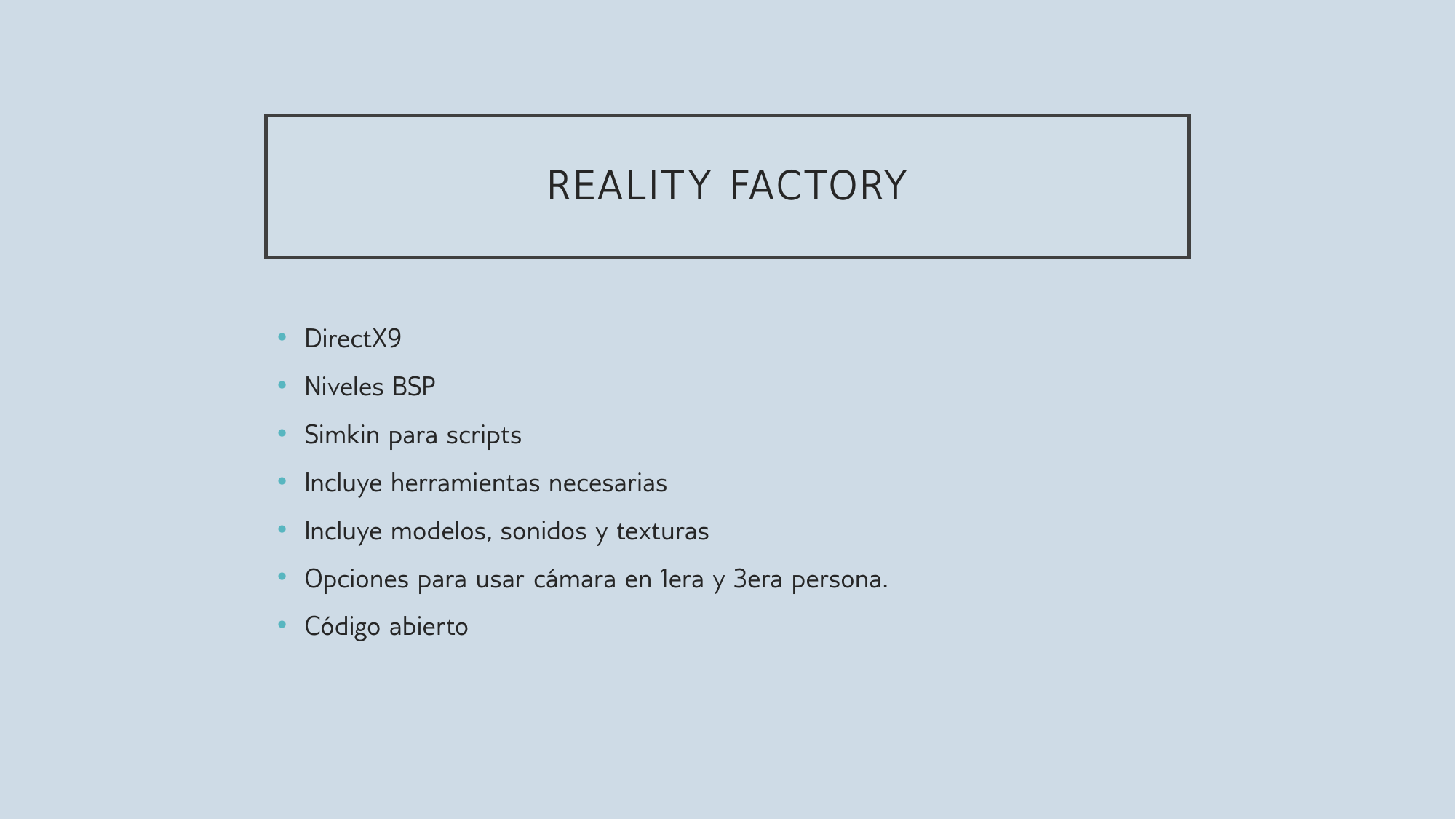

# Reality Factory
DirectX9
Niveles BSP
Simkin para scripts
Incluye herramientas necesarias
Incluye modelos, sonidos y texturas
Opciones para usar cámara en 1era y 3era persona.
Código abierto